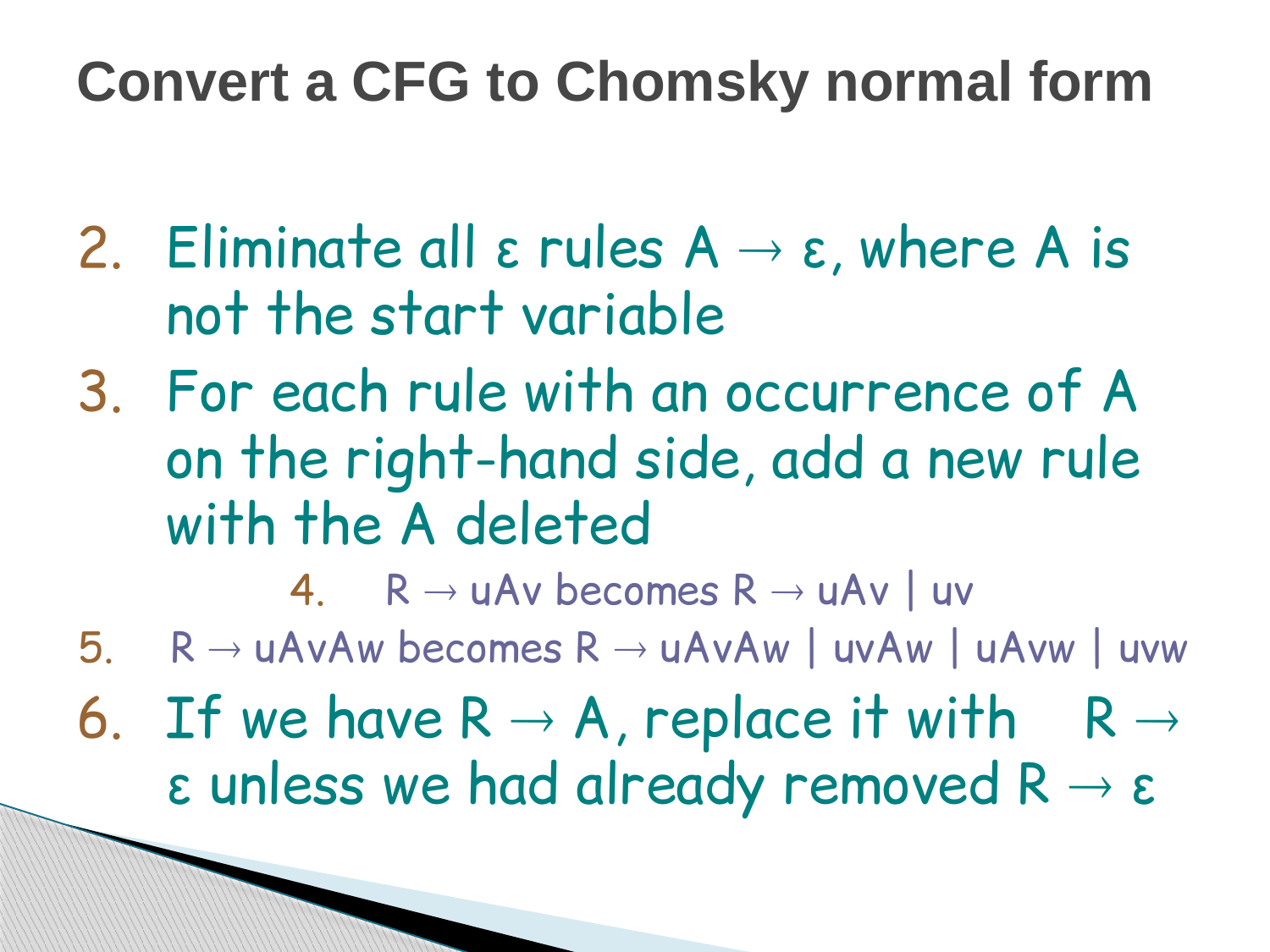

# Convert a CFG to Chomsky normal form
Eliminate all ε rules A → ε, where A is not the start variable
For each rule with an occurrence of A on the right-hand side, add a new rule with the A deleted
R → uAv becomes R → uAv | uv
R → uAvAw becomes R → uAvAw | uvAw | uAvw | uvw
If we have R → A, replace it with    R → ε unless we had already removed R → ε